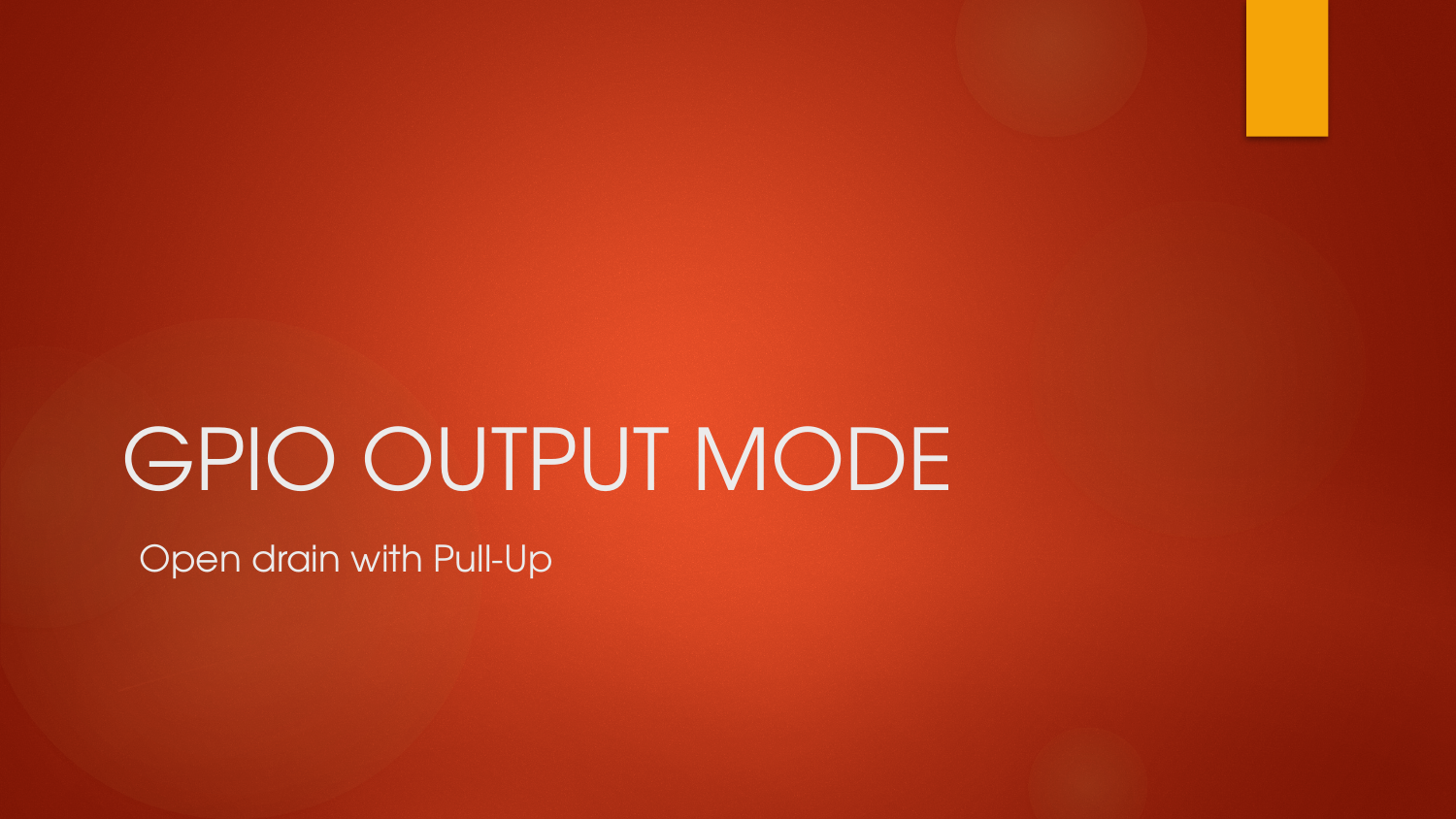

# GPIO OUTPUT MODE Open drain with Pull-Up